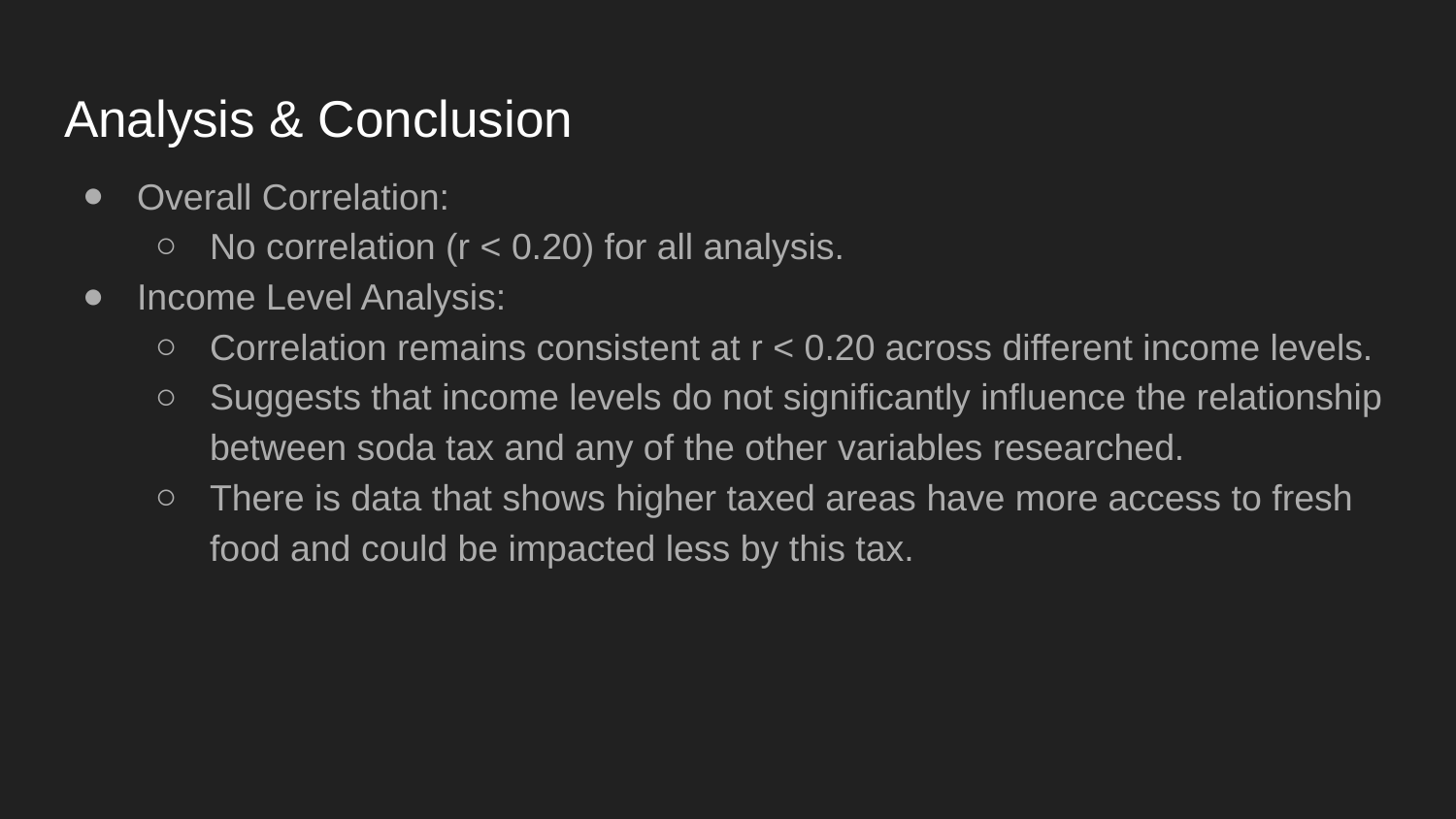

# Analysis & Conclusion
Overall Correlation:
No correlation (r < 0.20) for all analysis.
Income Level Analysis:
Correlation remains consistent at r < 0.20 across different income levels.
Suggests that income levels do not significantly influence the relationship between soda tax and any of the other variables researched.
There is data that shows higher taxed areas have more access to fresh food and could be impacted less by this tax.